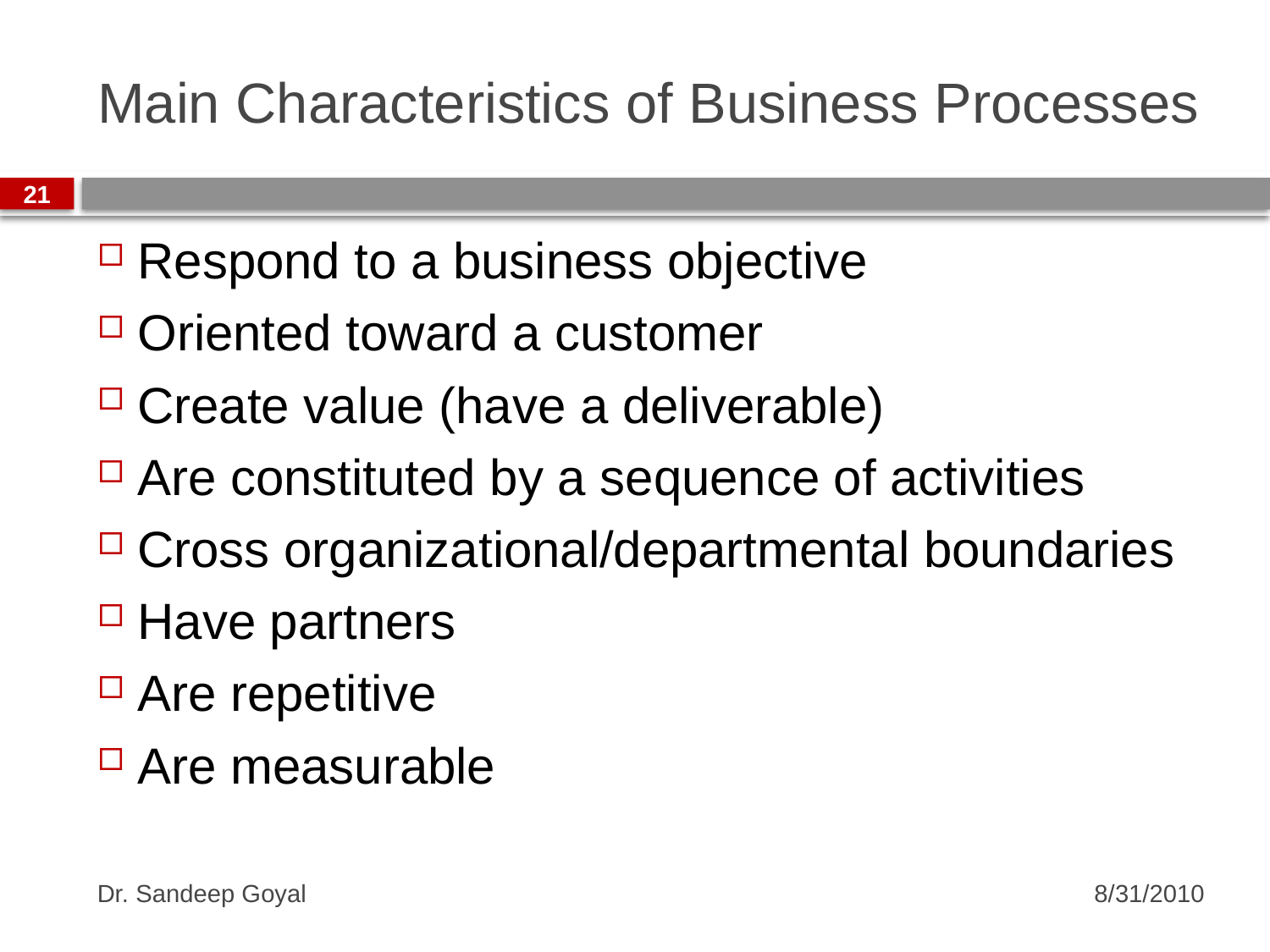

# Main Characteristics of Business Processes
21
Respond to a business objective
Oriented toward a customer
Create value (have a deliverable)
Are constituted by a sequence of activities
Cross organizational/departmental boundaries
Have partners
Are repetitive
Are measurable
Dr. Sandeep Goyal
8/31/2010